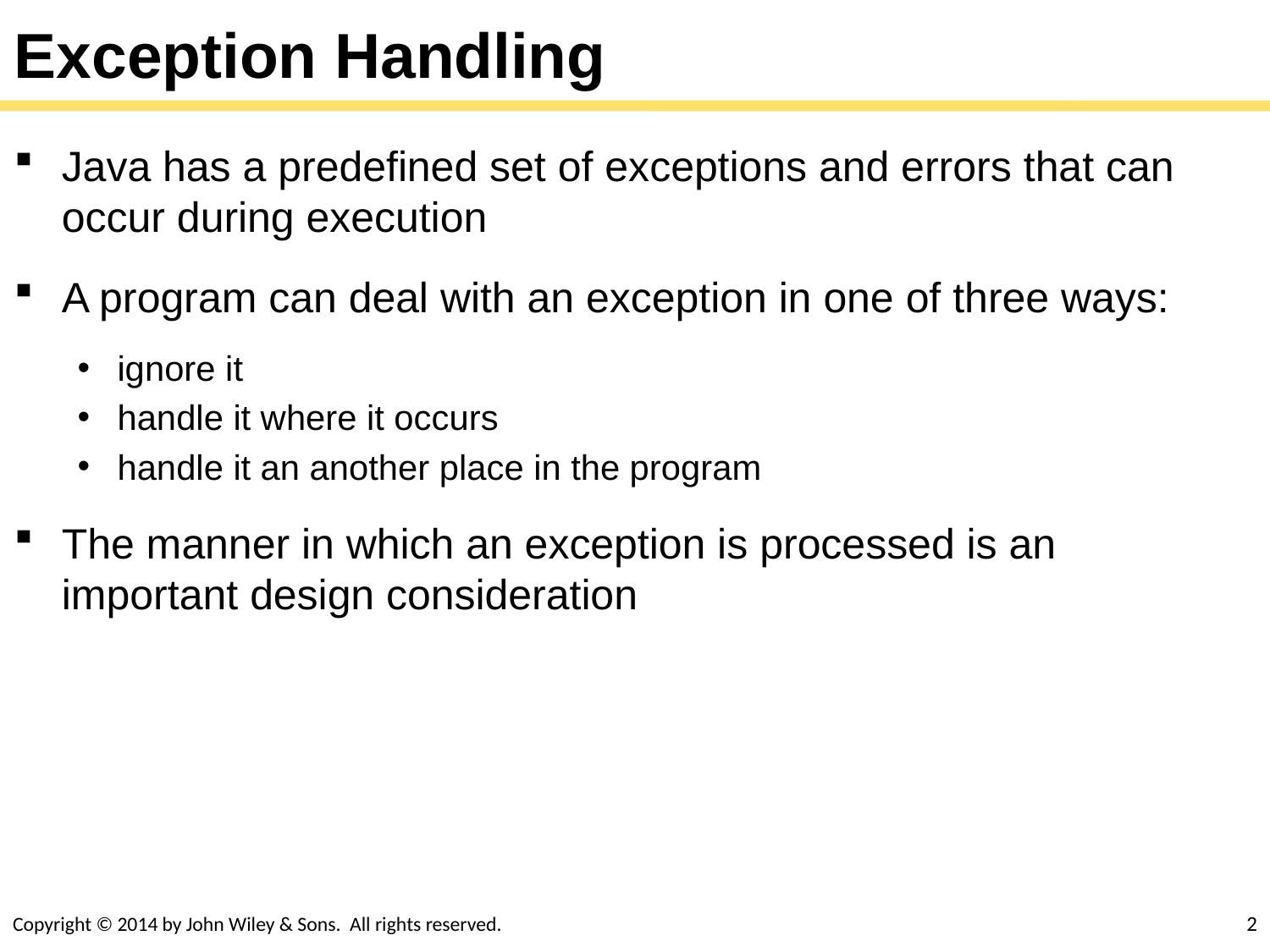

# Exception Handling
Java has a predefined set of exceptions and errors that can occur during execution
A program can deal with an exception in one of three ways:
ignore it
handle it where it occurs
handle it an another place in the program
The manner in which an exception is processed is an important design consideration